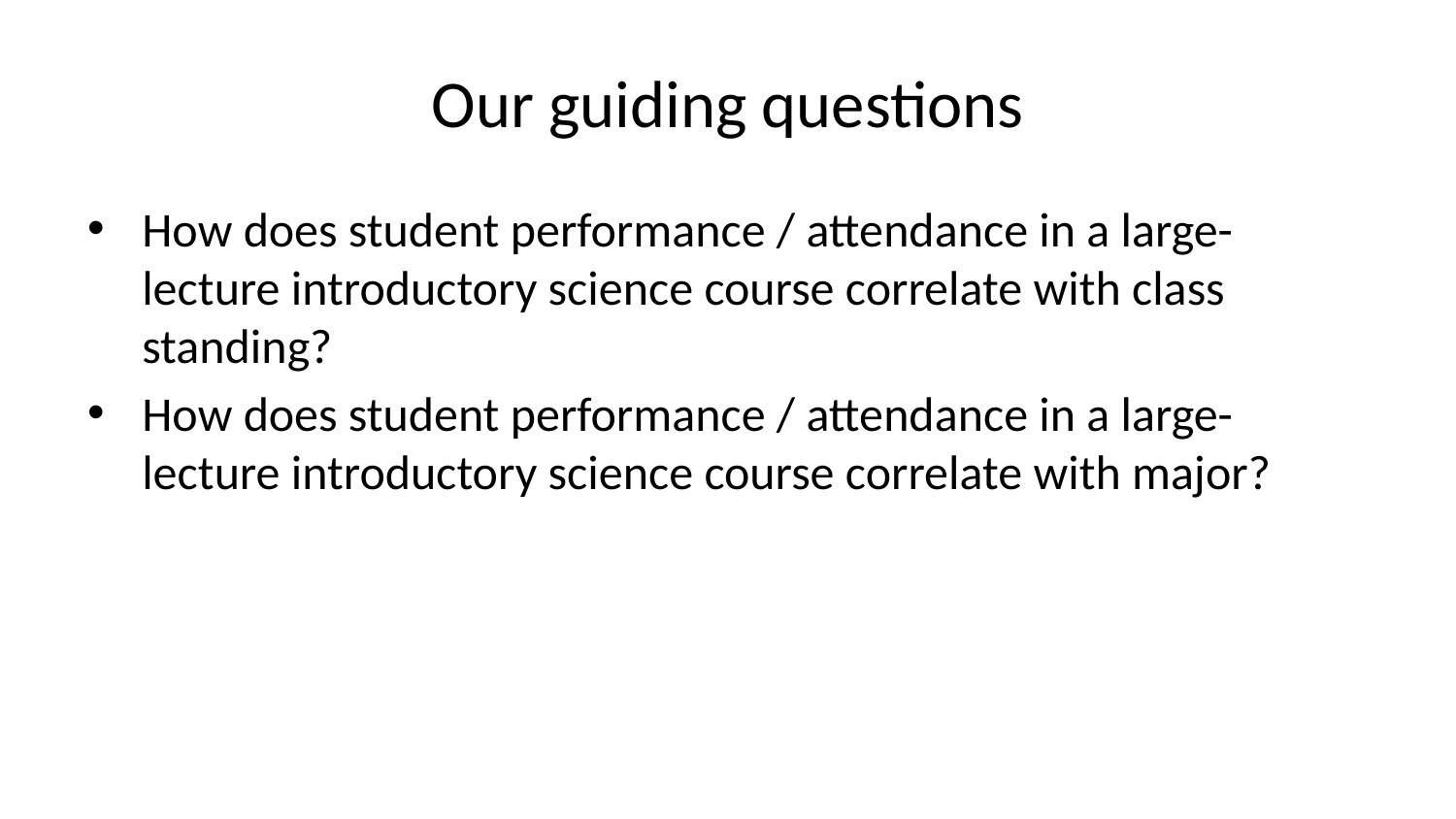

# Our guiding questions
How does student performance / attendance in a large-lecture introductory science course correlate with class standing?
How does student performance / attendance in a large-lecture introductory science course correlate with major?